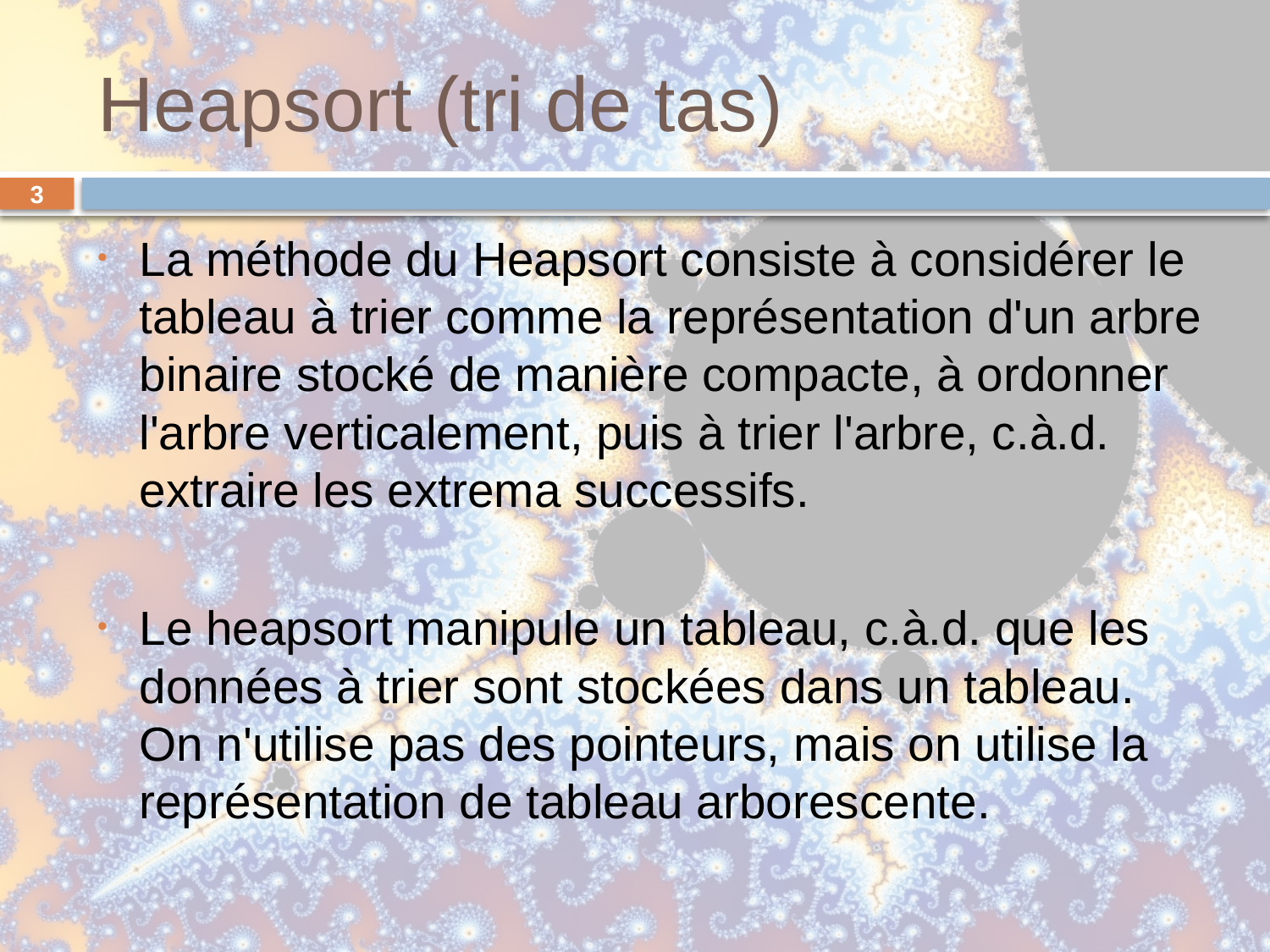

# Heapsort (tri de tas)
3
La méthode du Heapsort consiste à considérer le tableau à trier comme la représentation d'un arbre binaire stocké de manière compacte, à ordonner l'arbre verticalement, puis à trier l'arbre, c.à.d. extraire les extrema successifs.

Le heapsort manipule un tableau, c.à.d. que les données à trier sont stockées dans un tableau. On n'utilise pas des pointeurs, mais on utilise la représentation de tableau arborescente.